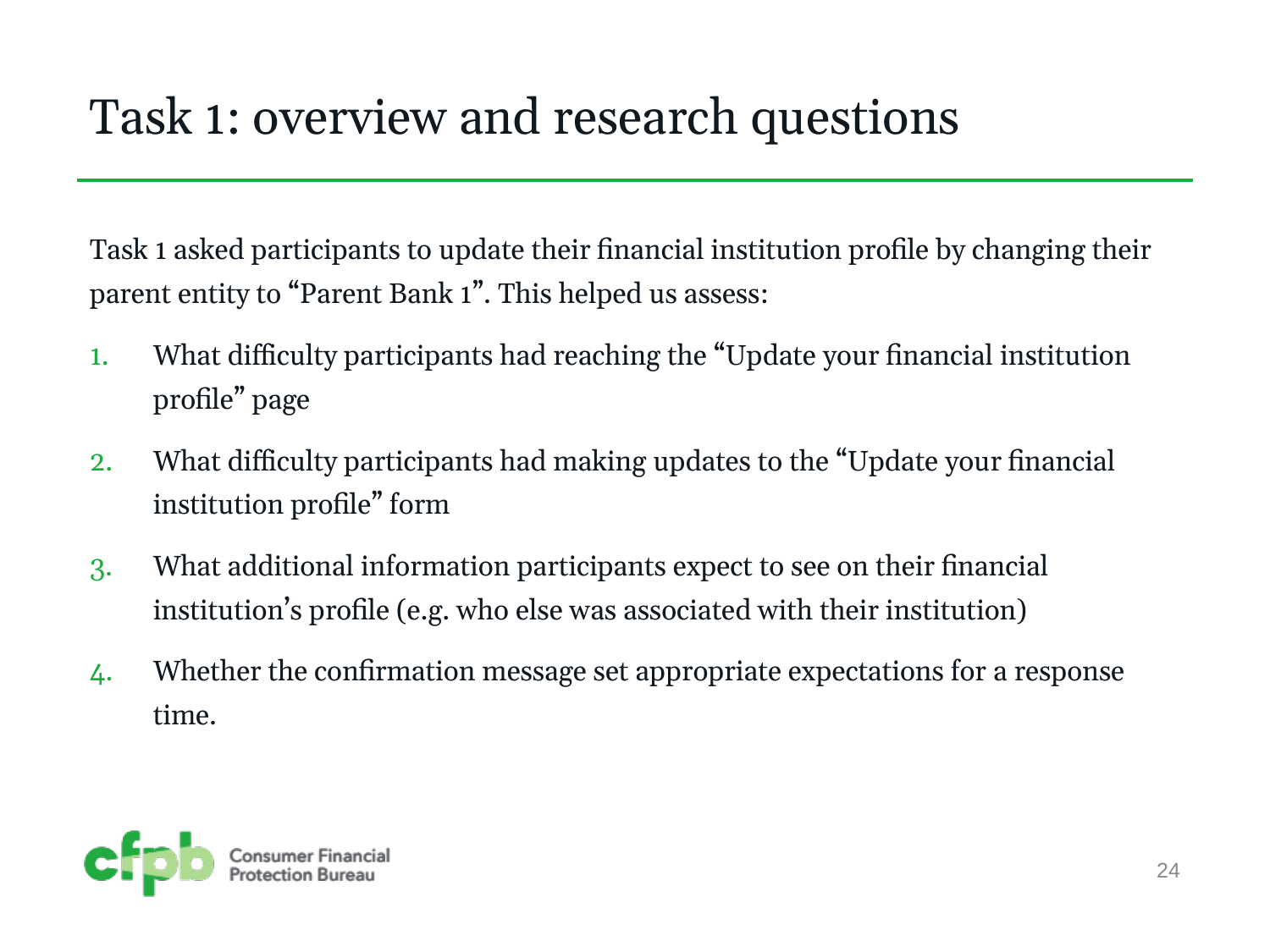

# Task 1: overview and research questions
Task 1 asked participants to update their financial institution profile by changing their parent entity to “Parent Bank 1”. This helped us assess:
What difficulty participants had reaching the “Update your financial institution profile” page
What difficulty participants had making updates to the “Update your financial institution profile” form
What additional information participants expect to see on their financial institution’s profile (e.g. who else was associated with their institution)
Whether the confirmation message set appropriate expectations for a response time.
24